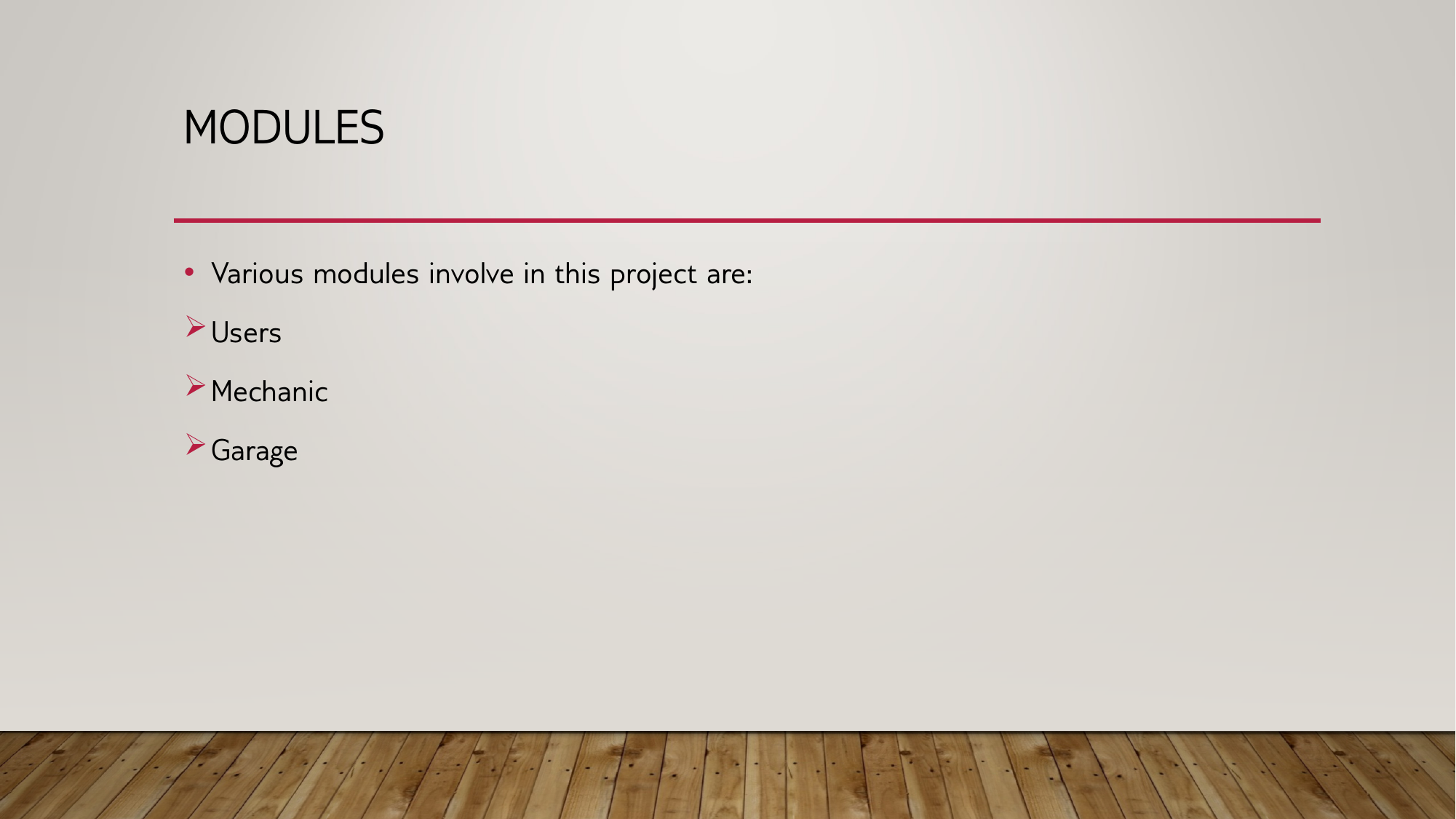

# Modules
Various modules involve in this project are:
Users
Mechanic
Garage